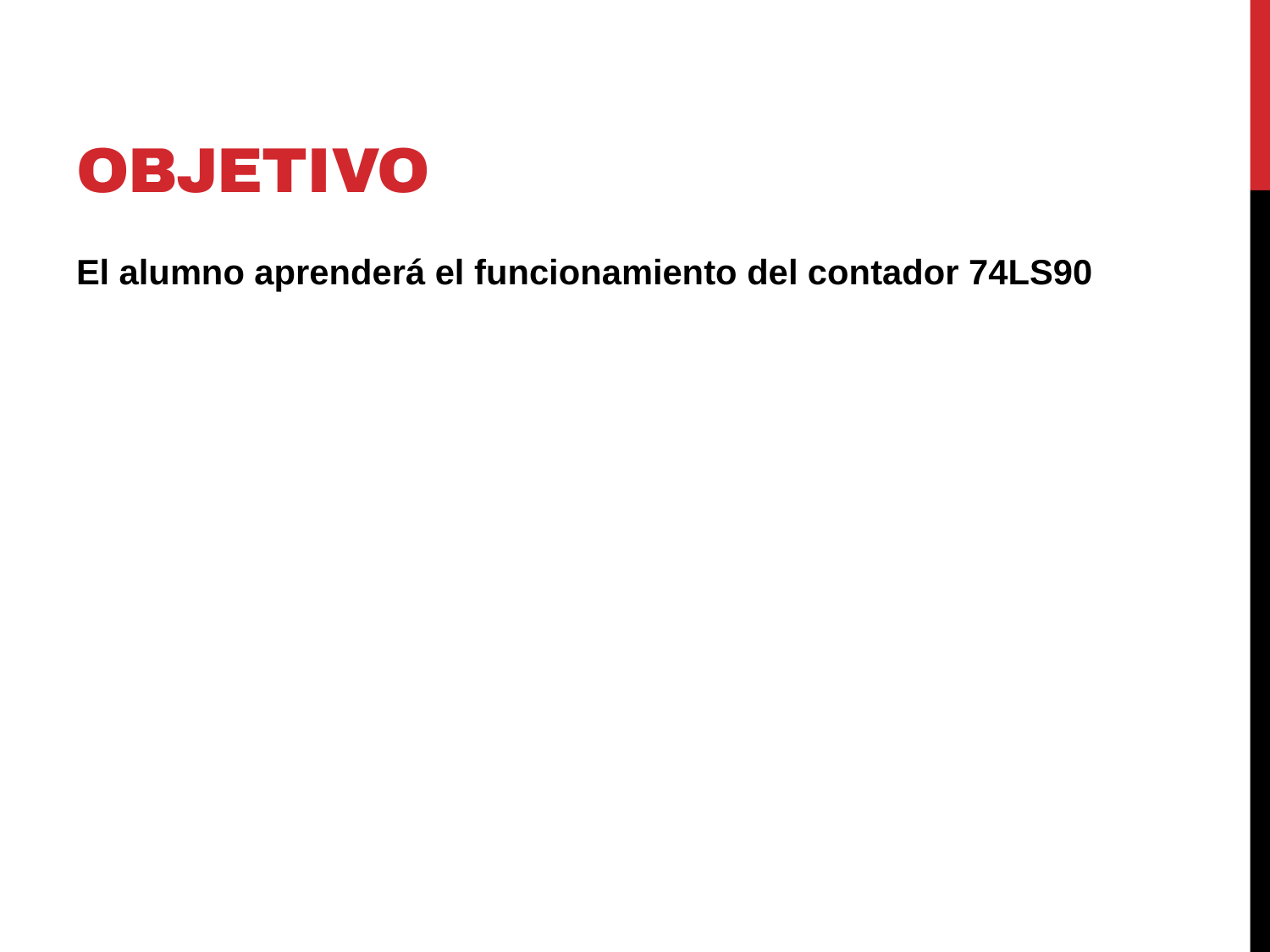

# objetivo
El alumno aprenderá el funcionamiento del contador 74LS90